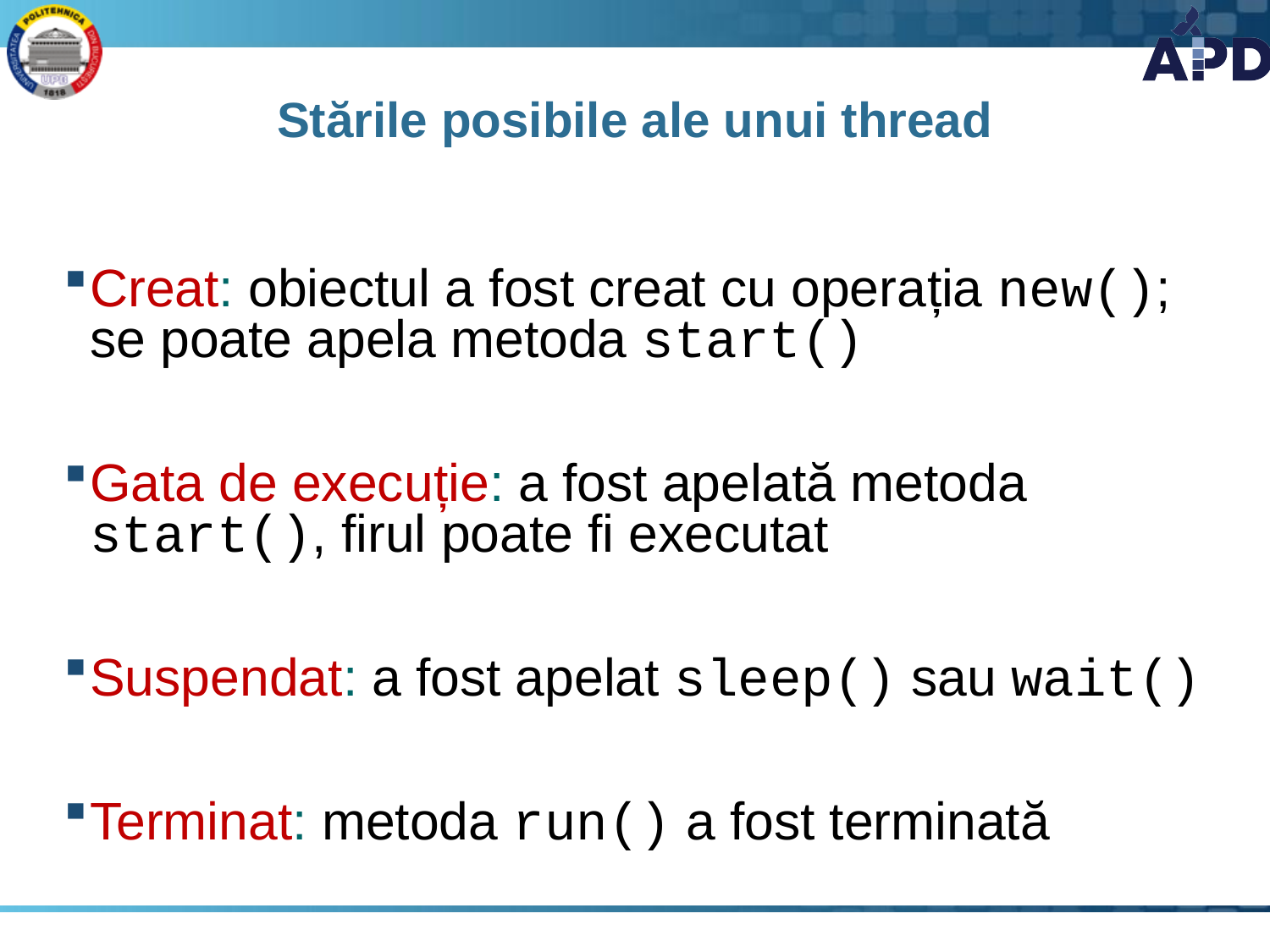

# Stările posibile ale unui thread
Creat: obiectul a fost creat cu operația new(); se poate apela metoda start()

Gata de execuție: a fost apelată metoda start(), firul poate fi executat

Suspendat: a fost apelat sleep() sau wait()

Terminat: metoda run() a fost terminată